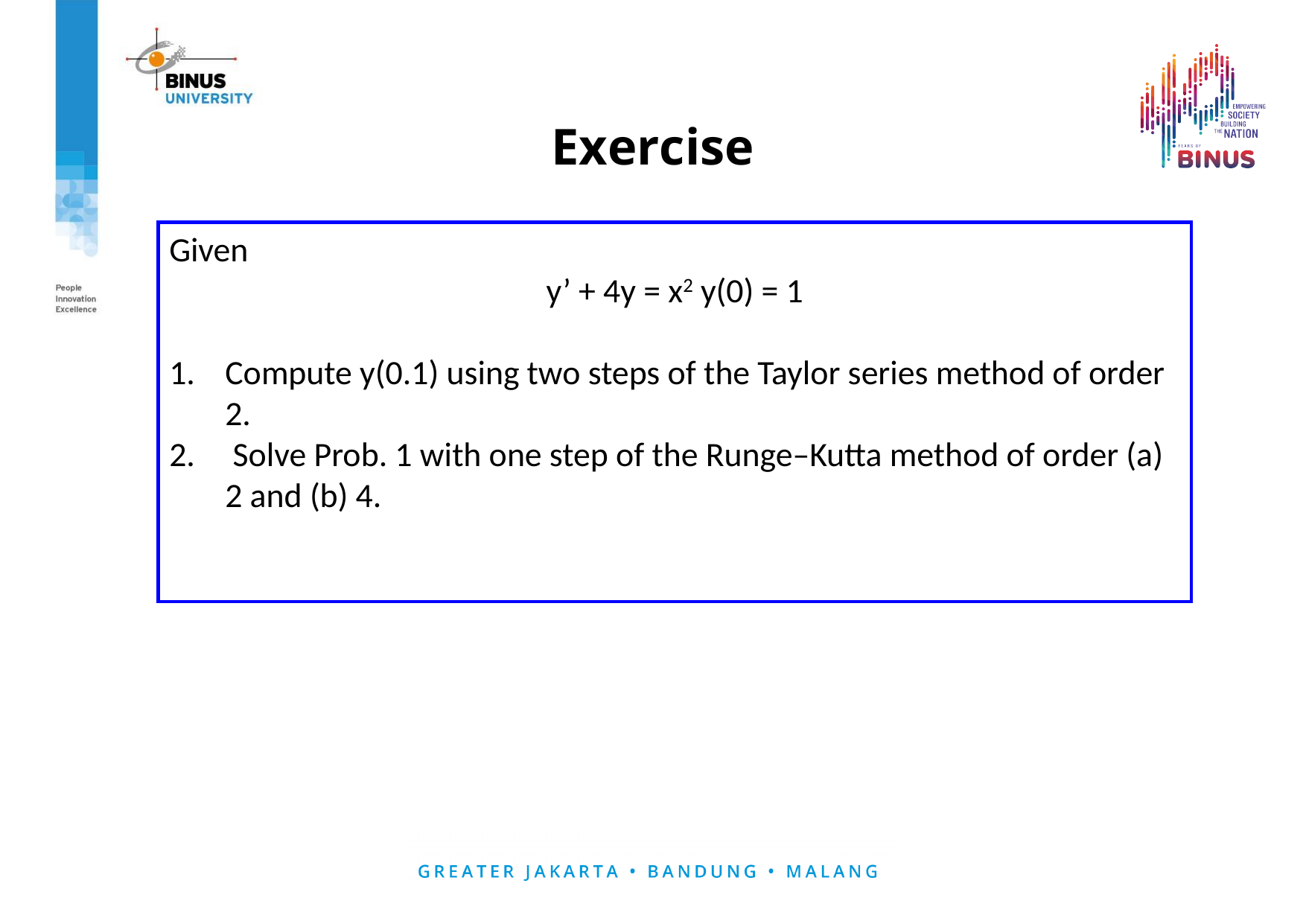

# Exercise
Given
y’ + 4y = x2 y(0) = 1

Compute y(0.1) using two steps of the Taylor series method of order 2.
 Solve Prob. 1 with one step of the Runge–Kutta method of order (a) 2 and (b) 4.